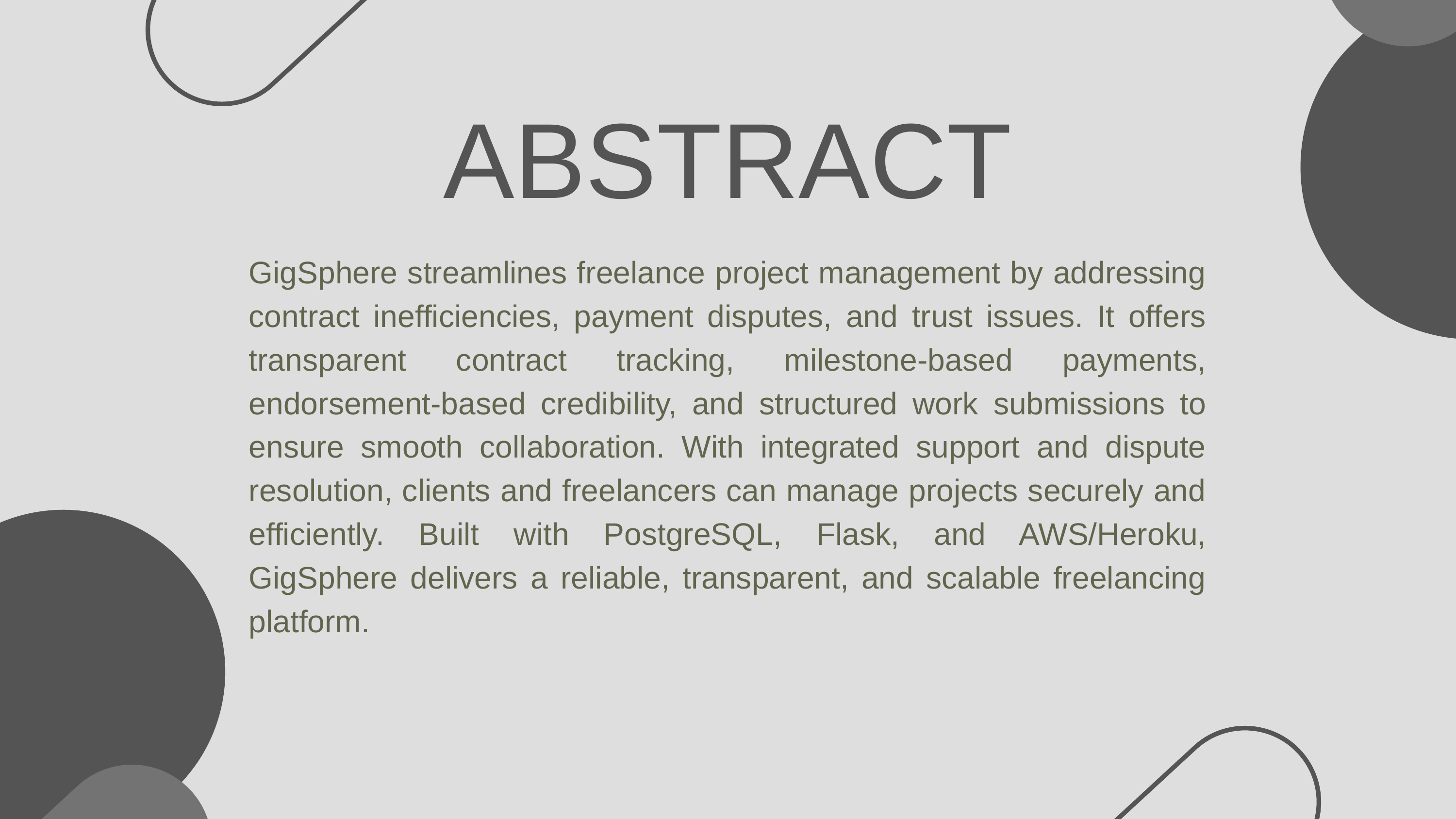

ABSTRACT
GigSphere streamlines freelance project management by addressing contract inefficiencies, payment disputes, and trust issues. It offers transparent contract tracking, milestone-based payments, endorsement-based credibility, and structured work submissions to ensure smooth collaboration. With integrated support and dispute resolution, clients and freelancers can manage projects securely and efficiently. Built with PostgreSQL, Flask, and AWS/Heroku, GigSphere delivers a reliable, transparent, and scalable freelancing platform.